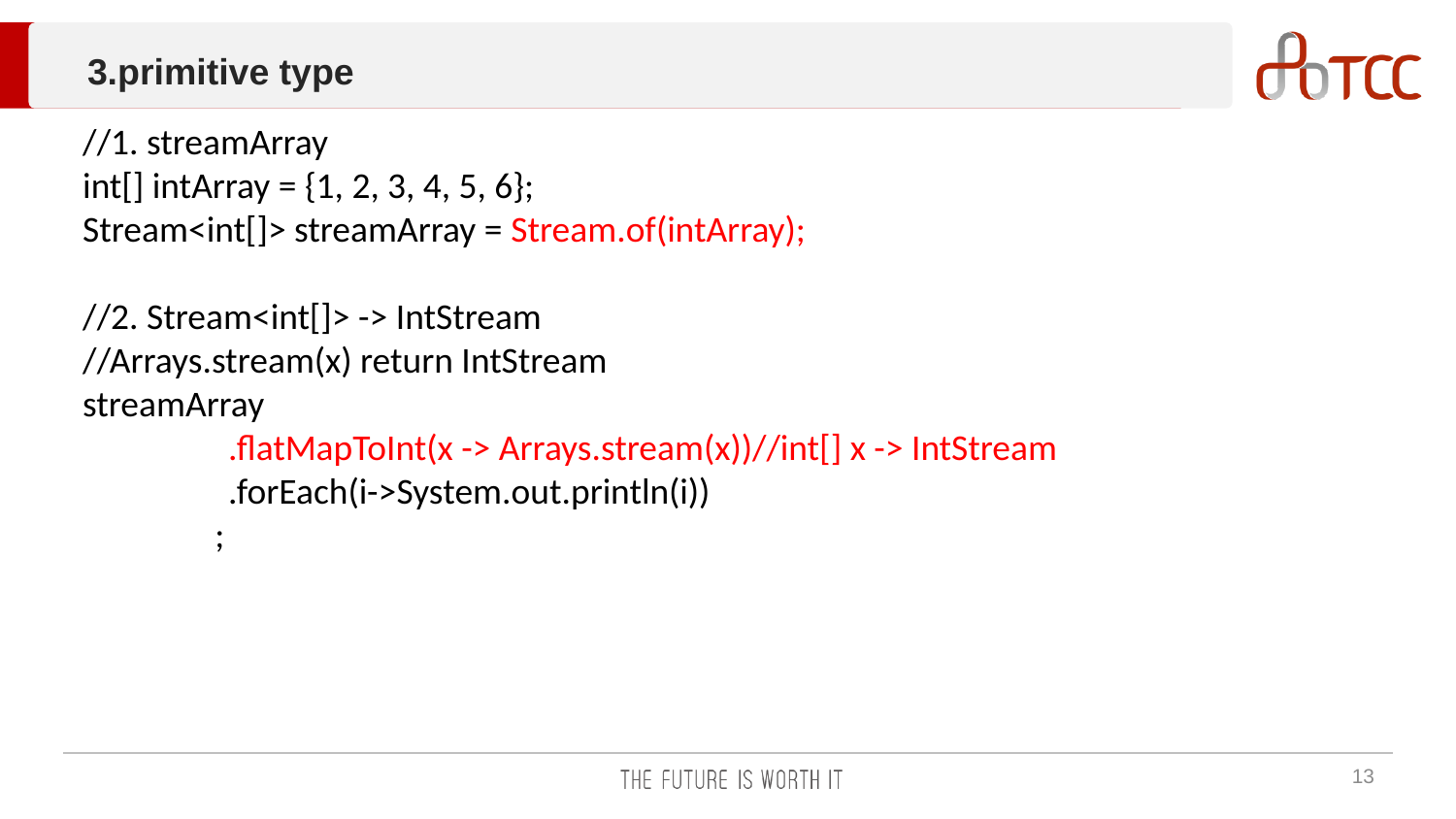

# 3.primitive type
//1. streamArray
int[] intArray = {1, 2, 3, 4, 5, 6};
Stream<int[]> streamArray = Stream.of(intArray);

//2. Stream<int[]> -> IntStream
//Arrays.stream(x) return IntStream
streamArray
	.flatMapToInt(x -> Arrays.stream(x))//int[] x -> IntStream
	.forEach(i->System.out.println(i))
                ;
13